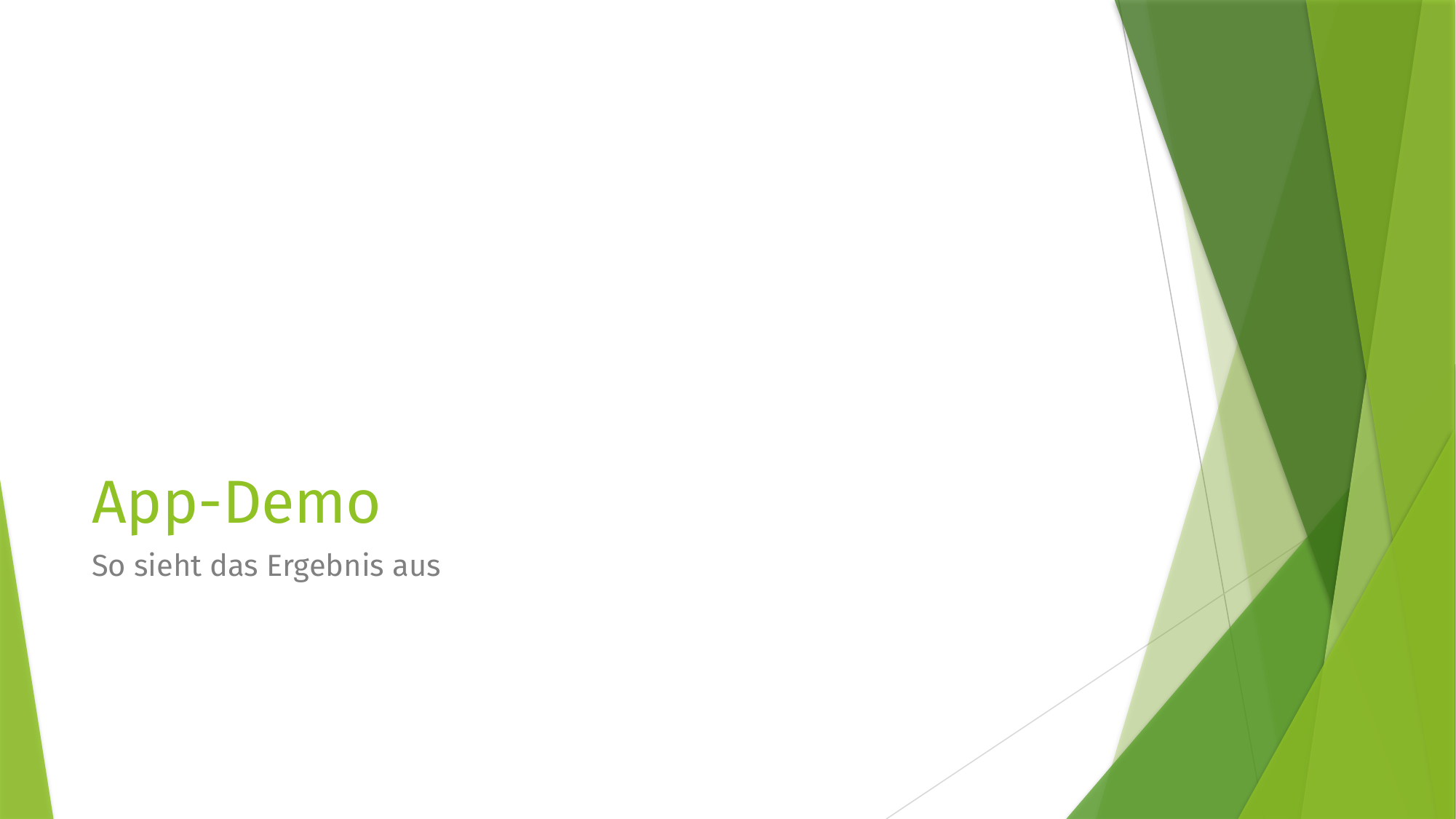

# App-Demo
So sieht das Ergebnis aus